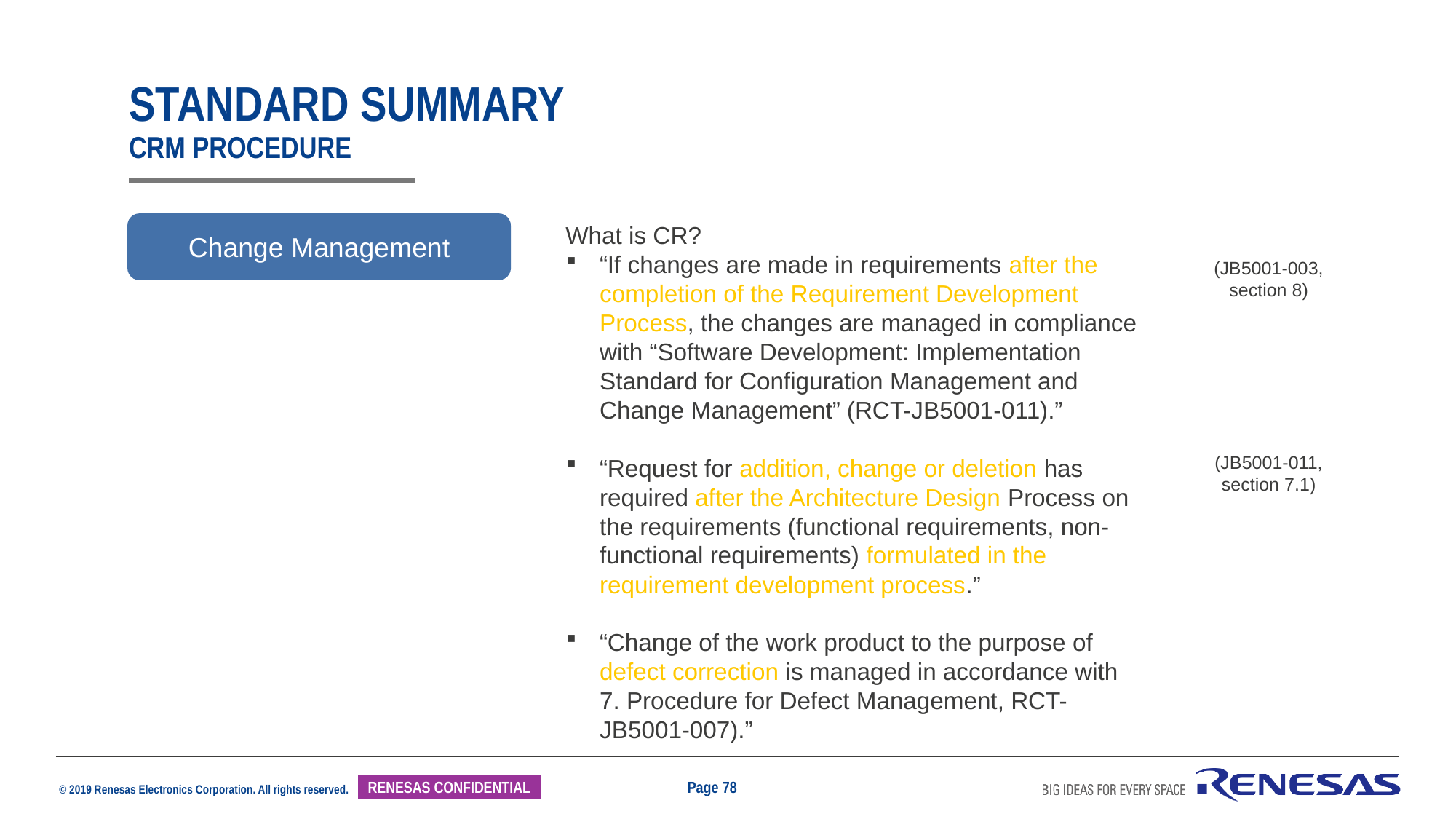

# standard summary CRM procedure
Change Management
What is CR?
“If changes are made in requirements after the completion of the Requirement Development Process, the changes are managed in compliance with “Software Development: Implementation Standard for Configuration Management and Change Management” (RCT-JB5001-011).”

“Request for addition, change or deletion has required after the Architecture Design Process on the requirements (functional requirements, non-functional requirements) formulated in the requirement development process.”

“Change of the work product to the purpose of defect correction is managed in accordance with 7. Procedure for Defect Management, RCT-JB5001-007).”
(JB5001-003, section 8)
(JB5001-011, section 7.1)
Page 78